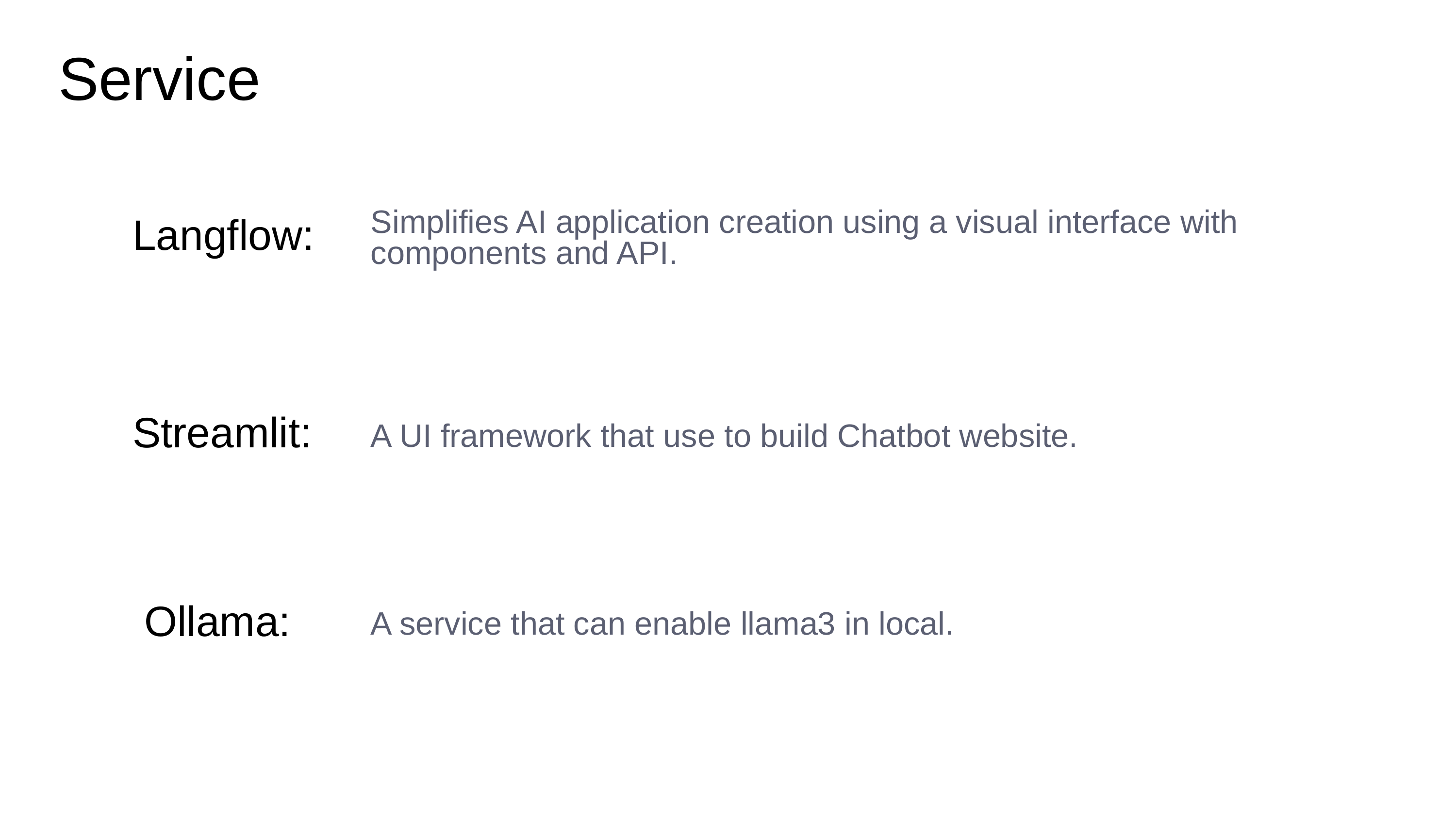

Service
Simplifies AI application creation using a visual interface with components and API.
Langflow:

Streamlit:

A UI framework that use to build Chatbot website.
Ollama:

A service that can enable llama3 in local.